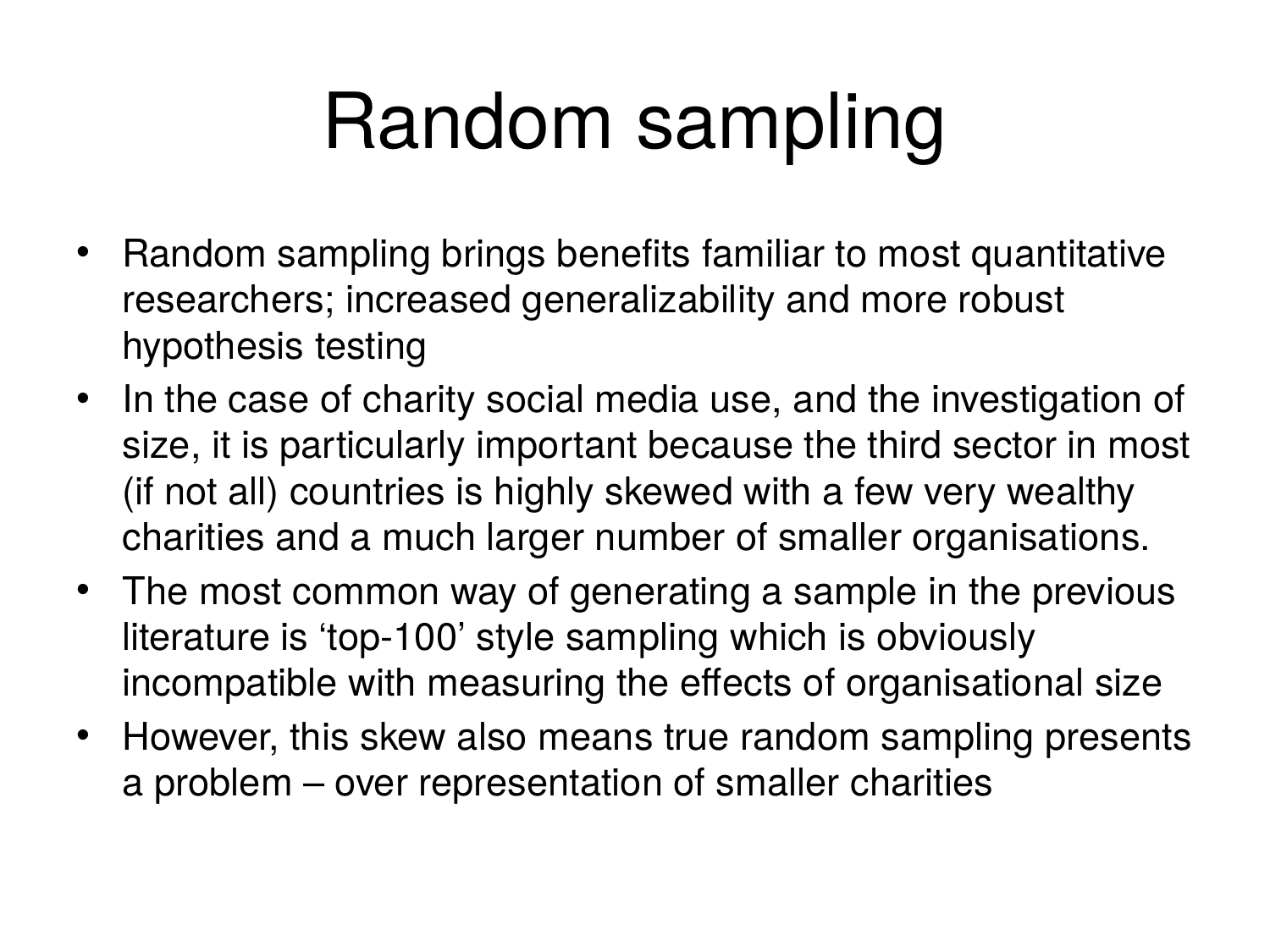

# Random sampling
Random sampling brings benefits familiar to most quantitative researchers; increased generalizability and more robust hypothesis testing
In the case of charity social media use, and the investigation of size, it is particularly important because the third sector in most (if not all) countries is highly skewed with a few very wealthy charities and a much larger number of smaller organisations.
The most common way of generating a sample in the previous literature is ‘top-100’ style sampling which is obviously incompatible with measuring the effects of organisational size
However, this skew also means true random sampling presents a problem – over representation of smaller charities